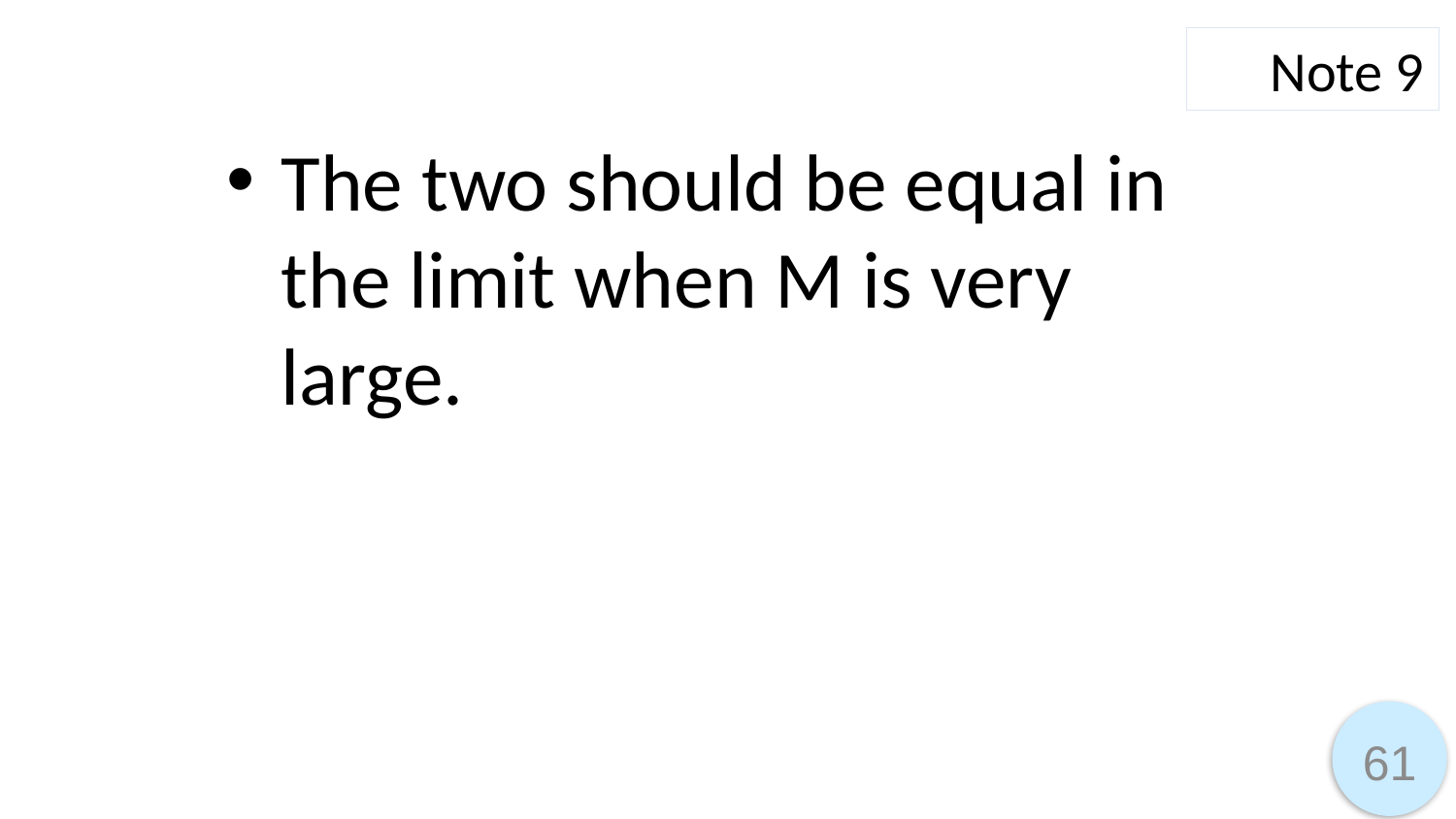

Note 9
The two should be equal in the limit when M is very large.
61